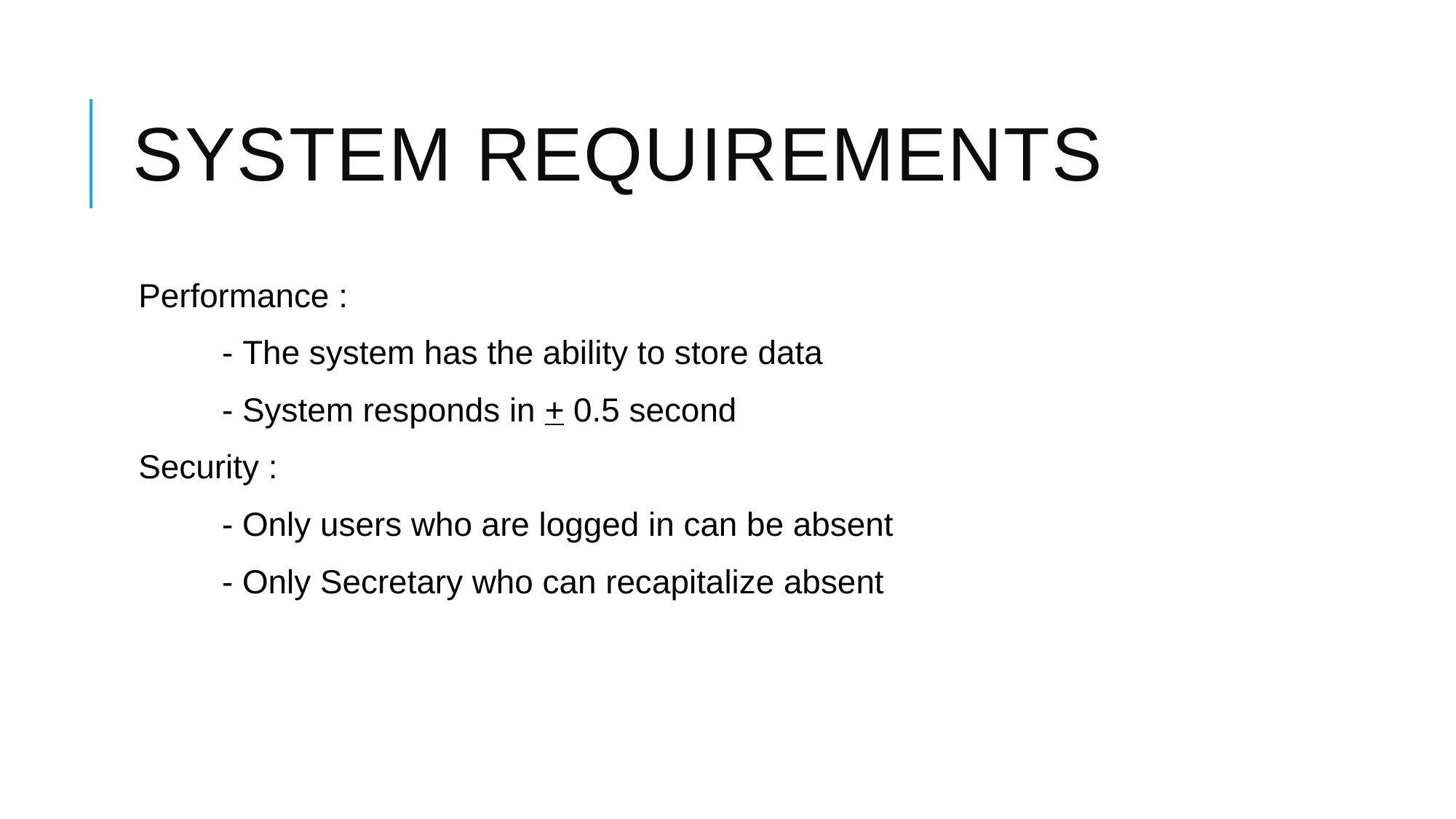

# System requirements
Performance :
         - The system has the ability to store data
         - System responds in + 0.5 second
Security :
         - Only users who are logged in can be absent
         - Only Secretary who can recapitalize absent